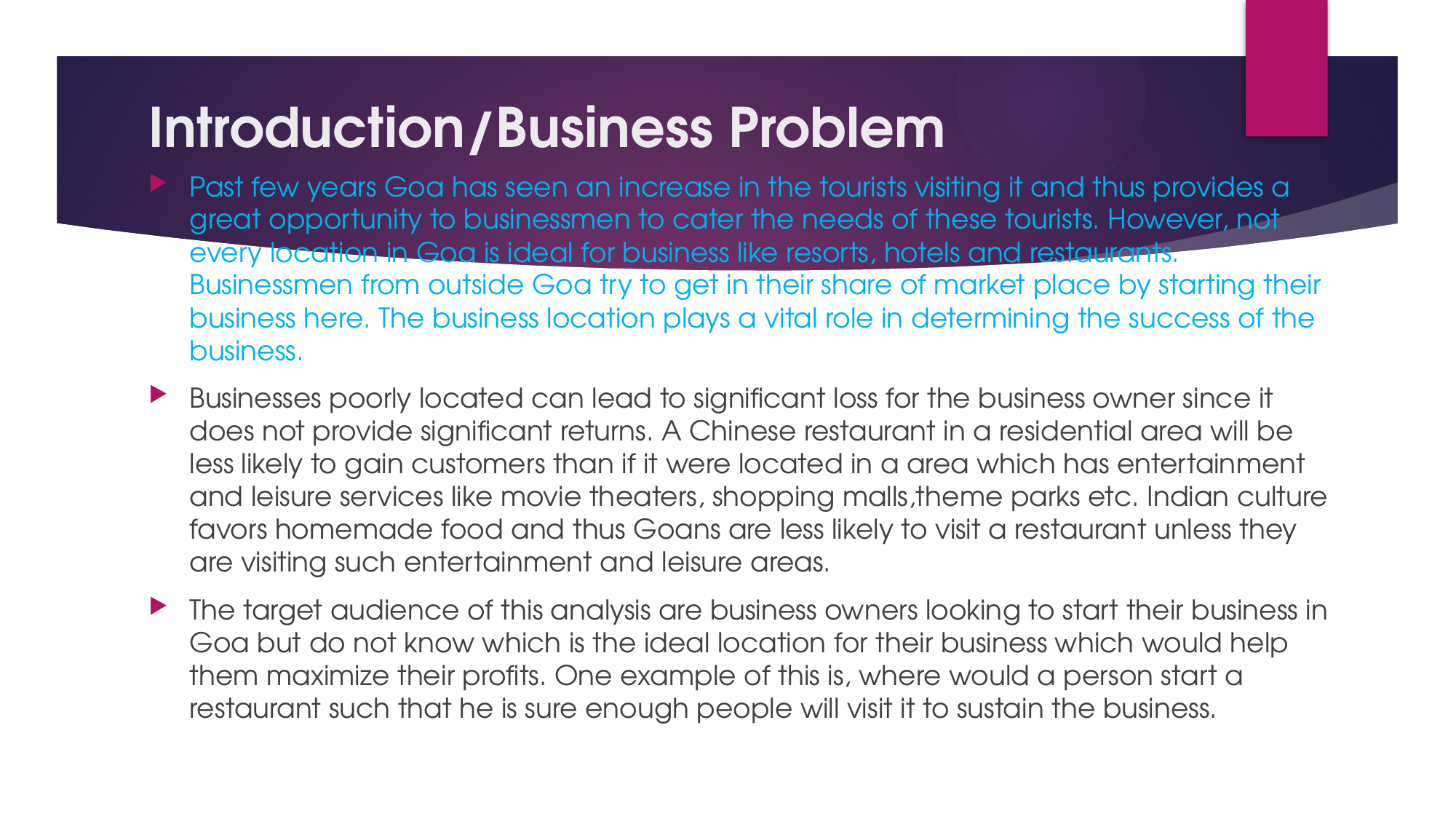

# Introduction/Business Problem
Past few years Goa has seen an increase in the tourists visiting it and thus provides a great opportunity to businessmen to cater the needs of these tourists. However, not every location in Goa is ideal for business like resorts, hotels and restaurants. Businessmen from outside Goa try to get in their share of market place by starting their business here. The business location plays a vital role in determining the success of the business.
Businesses poorly located can lead to significant loss for the business owner since it does not provide significant returns. A Chinese restaurant in a residential area will be less likely to gain customers than if it were located in a area which has entertainment and leisure services like movie theaters, shopping malls,theme parks etc. Indian culture favors homemade food and thus Goans are less likely to visit a restaurant unless they are visiting such entertainment and leisure areas.
The target audience of this analysis are business owners looking to start their business in Goa but do not know which is the ideal location for their business which would help them maximize their profits. One example of this is, where would a person start a restaurant such that he is sure enough people will visit it to sustain the business.